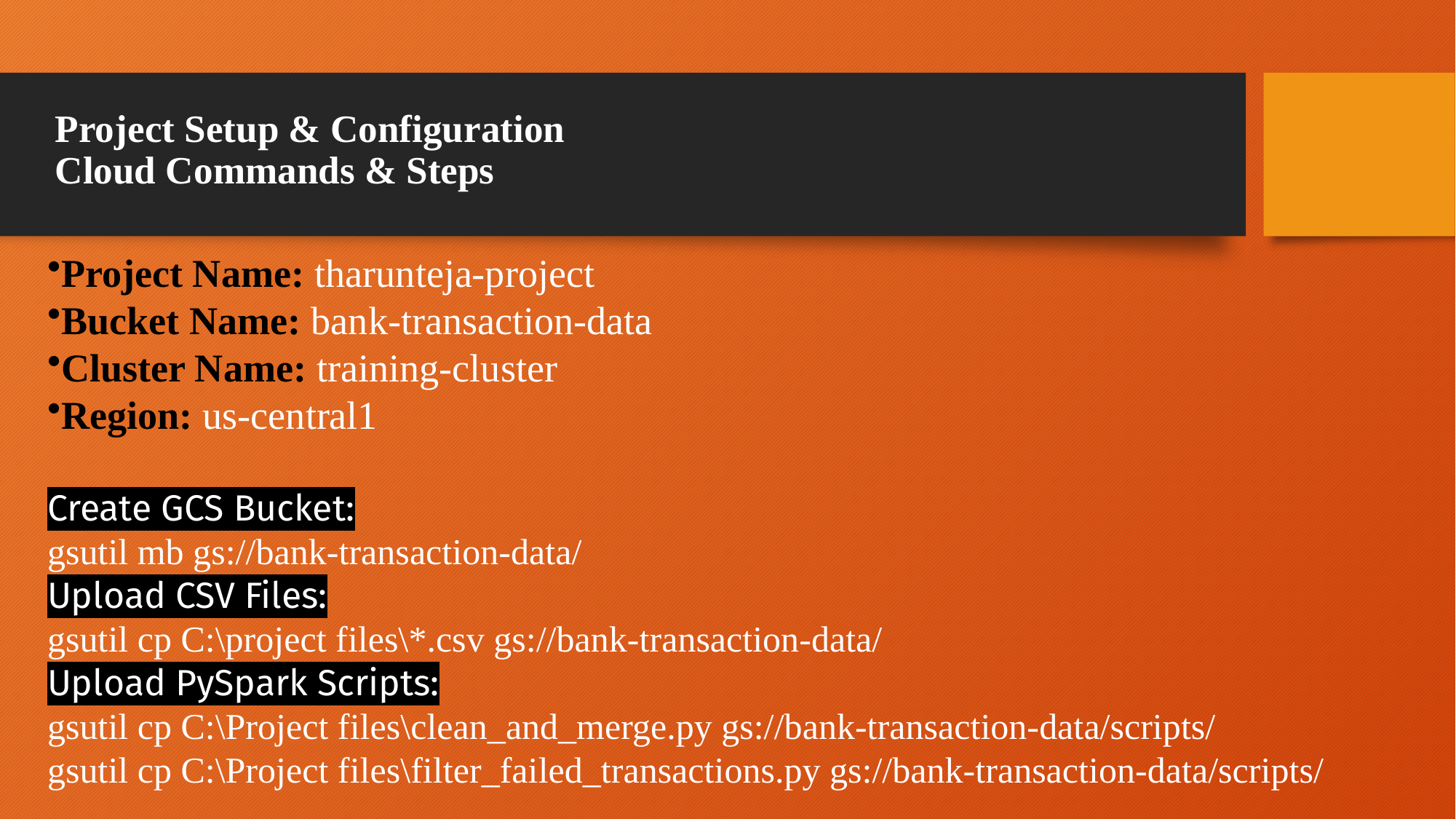

# Project Setup & Configuration Cloud Commands & Steps
Project Name: tharunteja-project
Bucket Name: bank-transaction-data
Cluster Name: training-cluster
Region: us-central1
Create GCS Bucket:
gsutil mb gs://bank-transaction-data/
Upload CSV Files:
gsutil cp C:\project files\*.csv gs://bank-transaction-data/
Upload PySpark Scripts:
gsutil cp C:\Project files\clean_and_merge.py gs://bank-transaction-data/scripts/
gsutil cp C:\Project files\filter_failed_transactions.py gs://bank-transaction-data/scripts/